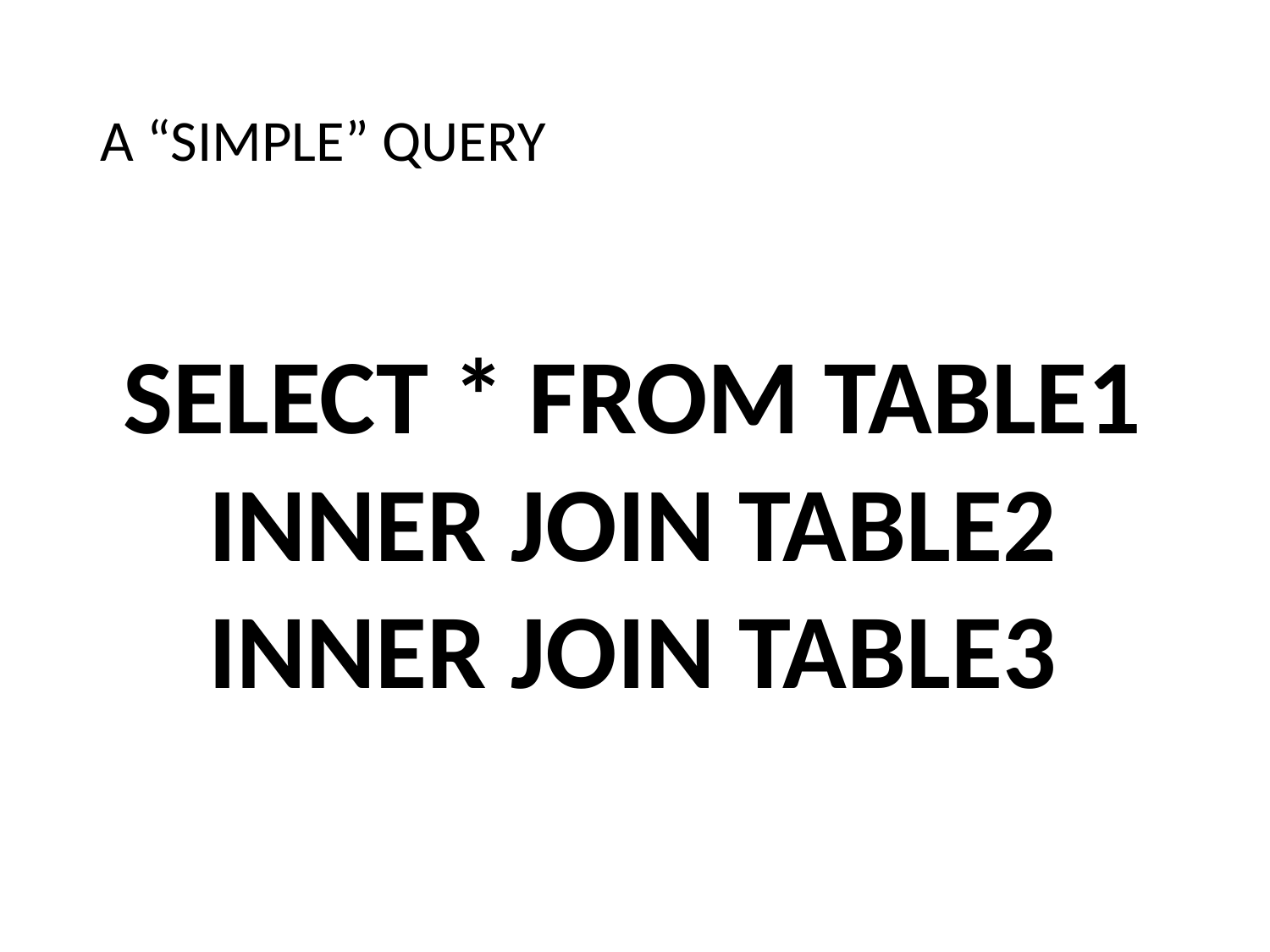

# A “SIMPLE” QUERY
SELECT * FROM TABLE1
INNER JOIN TABLE2
INNER JOIN TABLE3